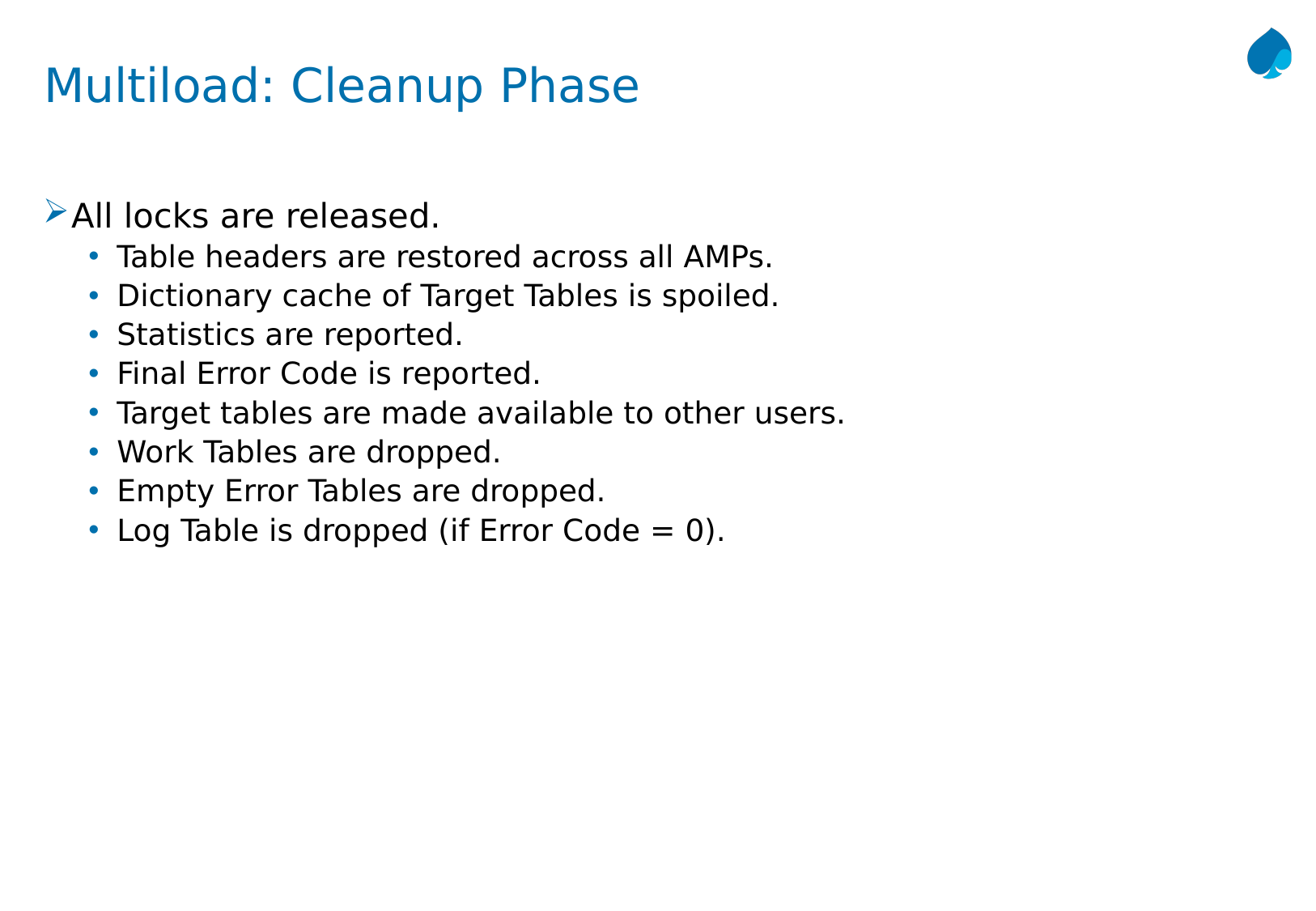

# Multiload: Cleanup Phase
All locks are released.
Table headers are restored across all AMPs.
Dictionary cache of Target Tables is spoiled.
Statistics are reported.
Final Error Code is reported.
Target tables are made available to other users.
Work Tables are dropped.
Empty Error Tables are dropped.
Log Table is dropped (if Error Code = 0).